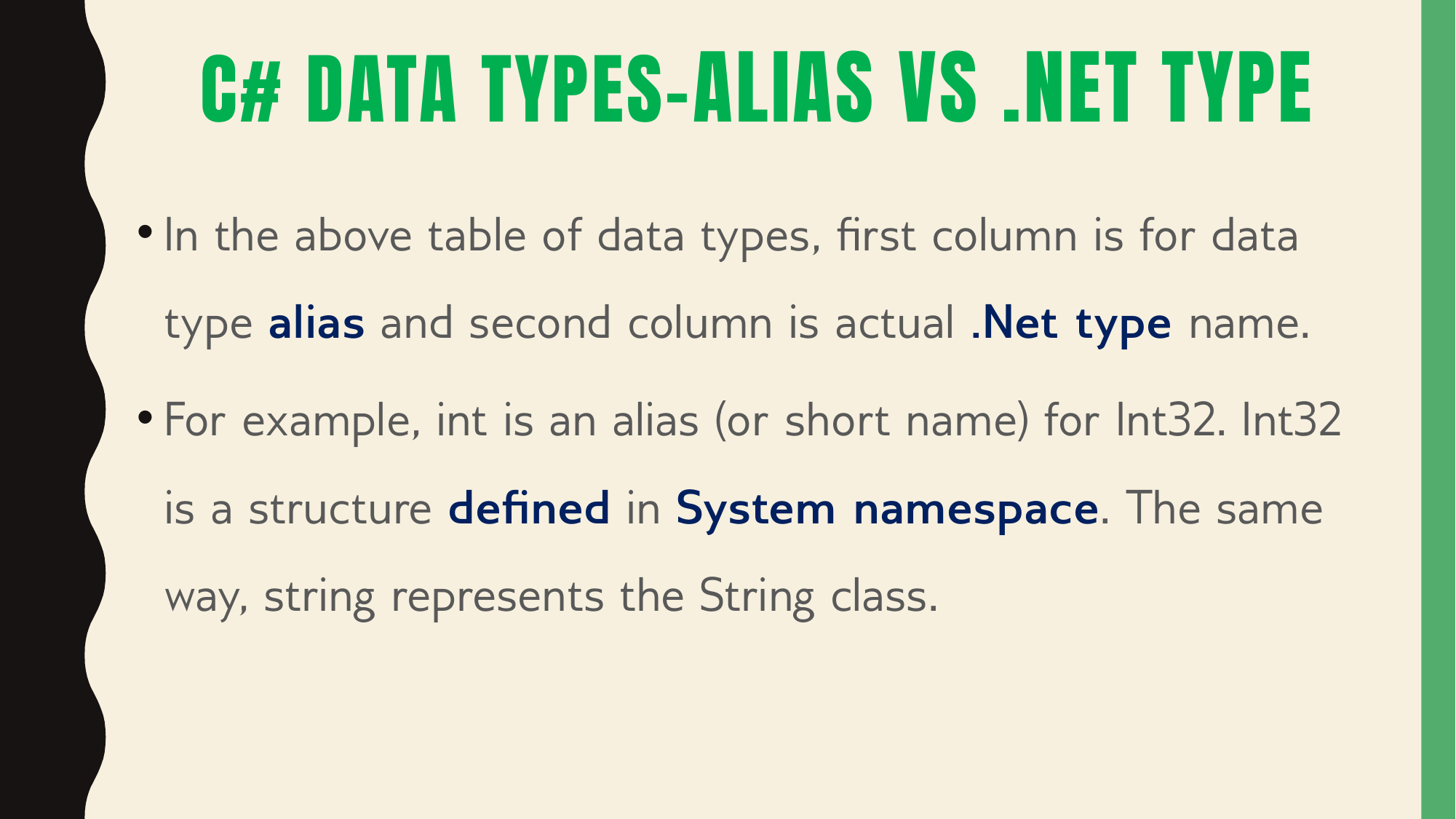

# C# Data Types-Alias vs .Net Type
In the above table of data types, first column is for data type alias and second column is actual .Net type name.
For example, int is an alias (or short name) for Int32. Int32 is a structure defined in System namespace. The same way, string represents the String class.